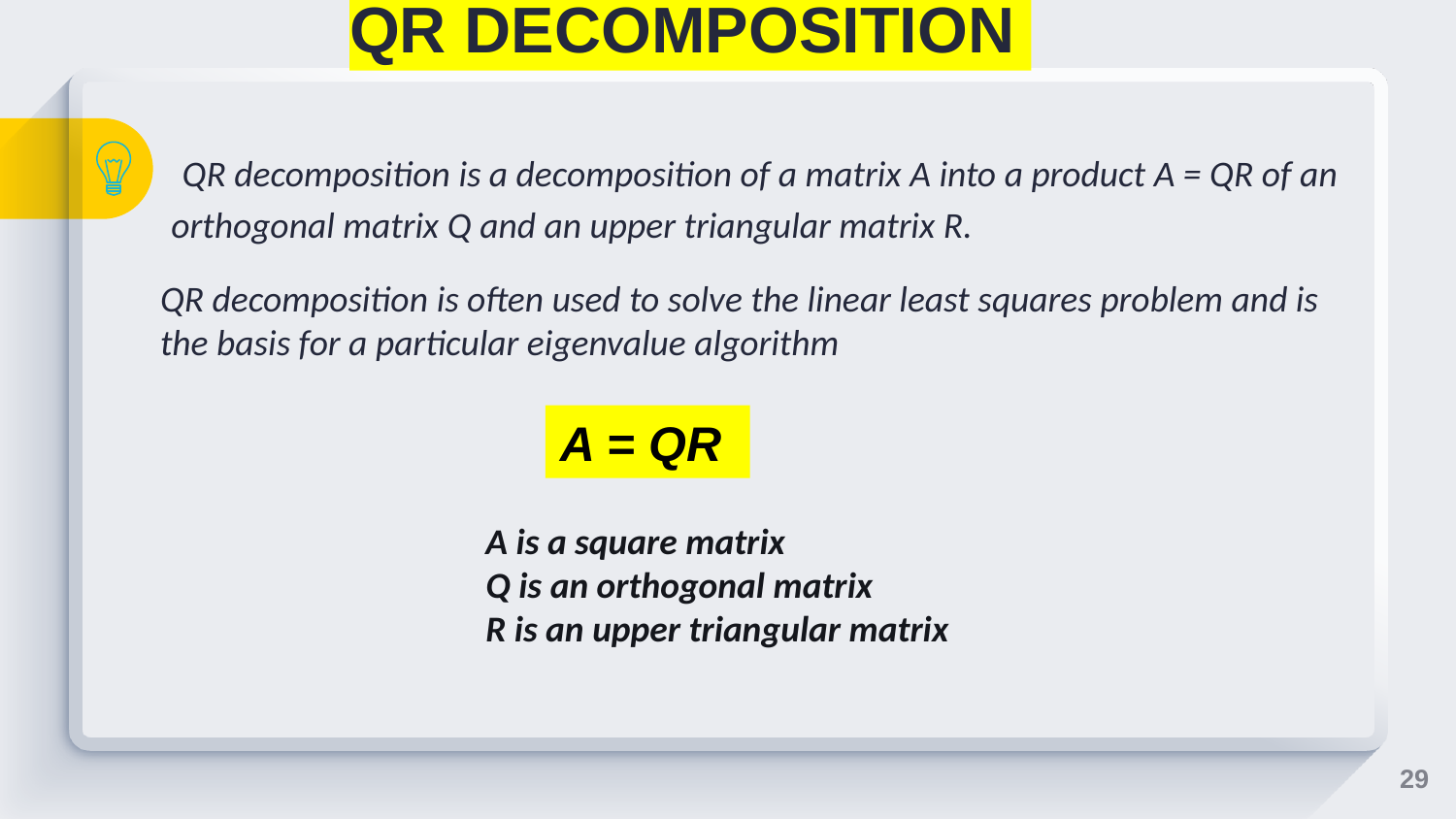

# QR DECOMPOSITION
 QR decomposition is a decomposition of a matrix A into a product A = QR of an orthogonal matrix Q and an upper triangular matrix R.

QR decomposition is often used to solve the linear least squares problem and is the basis for a particular eigenvalue algorithm
A = QR
A is a square matrix
Q is an orthogonal matrix
R is an upper triangular matrix
29